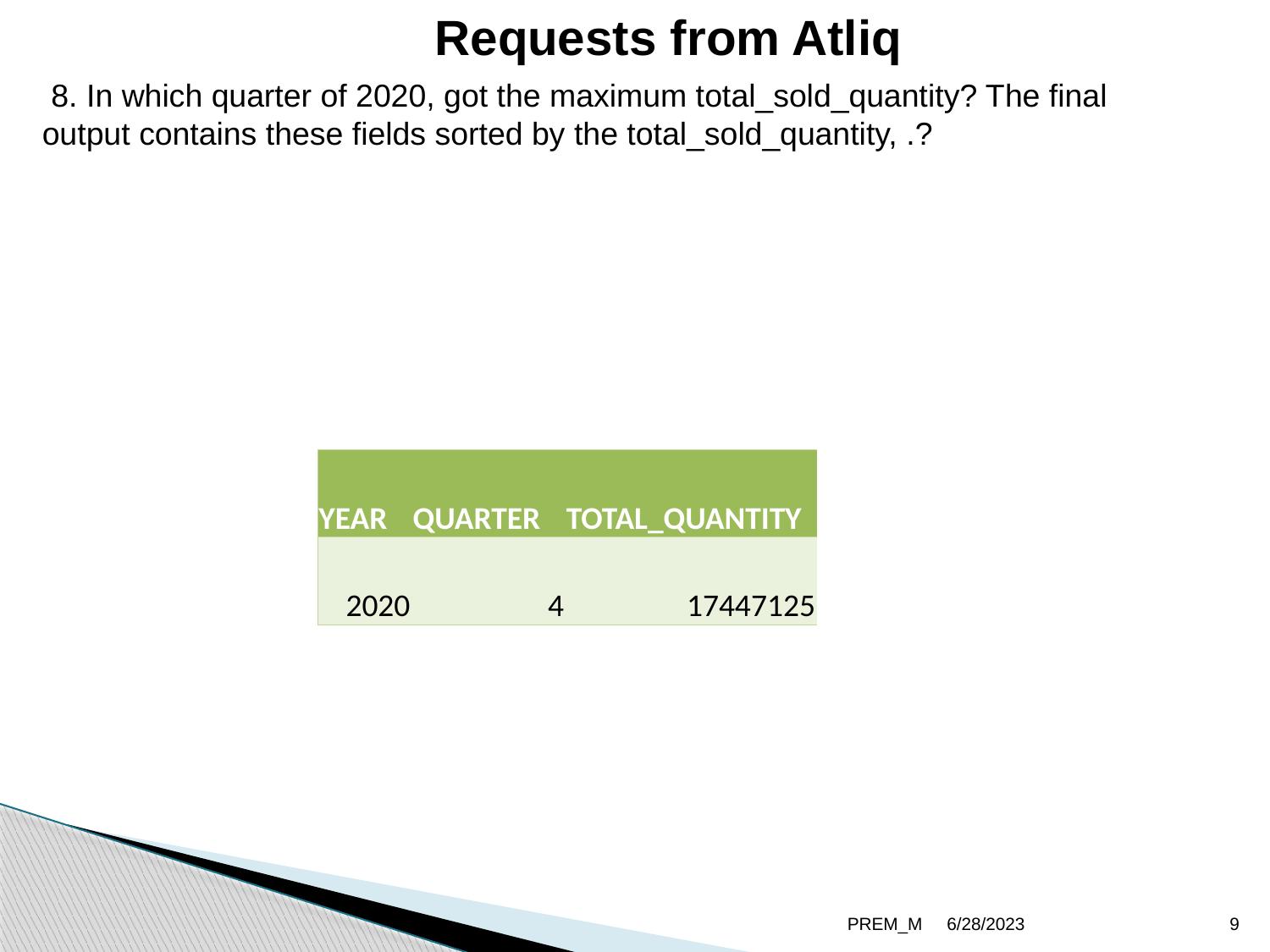

Requests from Atliq
 8. In which quarter of 2020, got the maximum total_sold_quantity? The final output contains these fields sorted by the total_sold_quantity, .?
| YEAR | QUARTER | TOTAL\_QUANTITY |
| --- | --- | --- |
| 2020 | 4 | 17447125 |
PREM_M
6/28/2023
9